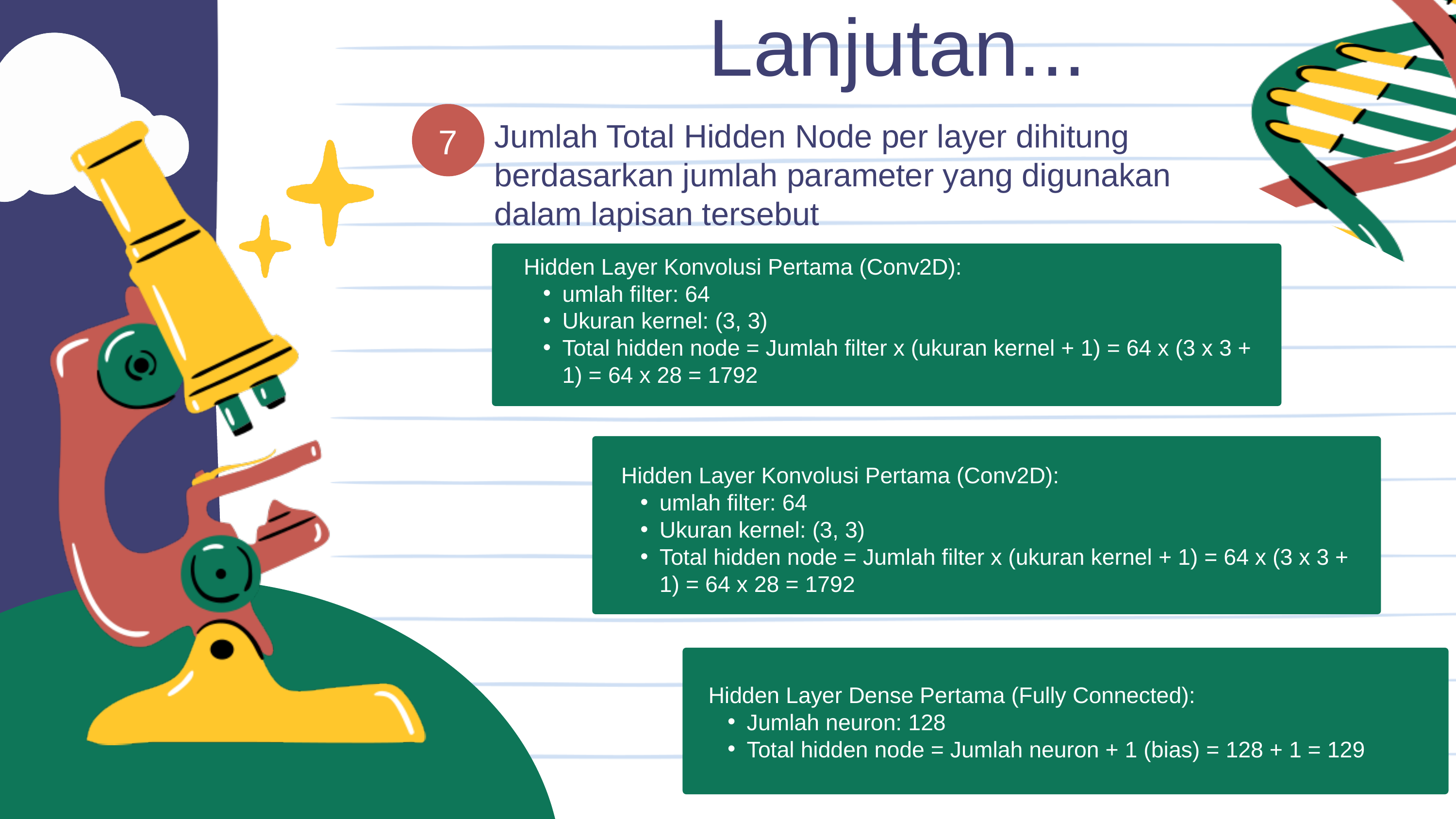

Lanjutan...

7
Jumlah Total Hidden Node per layer dihitung berdasarkan jumlah parameter yang digunakan dalam lapisan tersebut

Hidden Layer Konvolusi Pertama (Conv2D):
umlah filter: 64
Ukuran kernel: (3, 3)
Total hidden node = Jumlah filter x (ukuran kernel + 1) = 64 x (3 x 3 + 1) = 64 x 28 = 1792

Hidden Layer Konvolusi Pertama (Conv2D):
umlah filter: 64
Ukuran kernel: (3, 3)
Total hidden node = Jumlah filter x (ukuran kernel + 1) = 64 x (3 x 3 + 1) = 64 x 28 = 1792

Hidden Layer Dense Pertama (Fully Connected):
Jumlah neuron: 128
Total hidden node = Jumlah neuron + 1 (bias) = 128 + 1 = 129